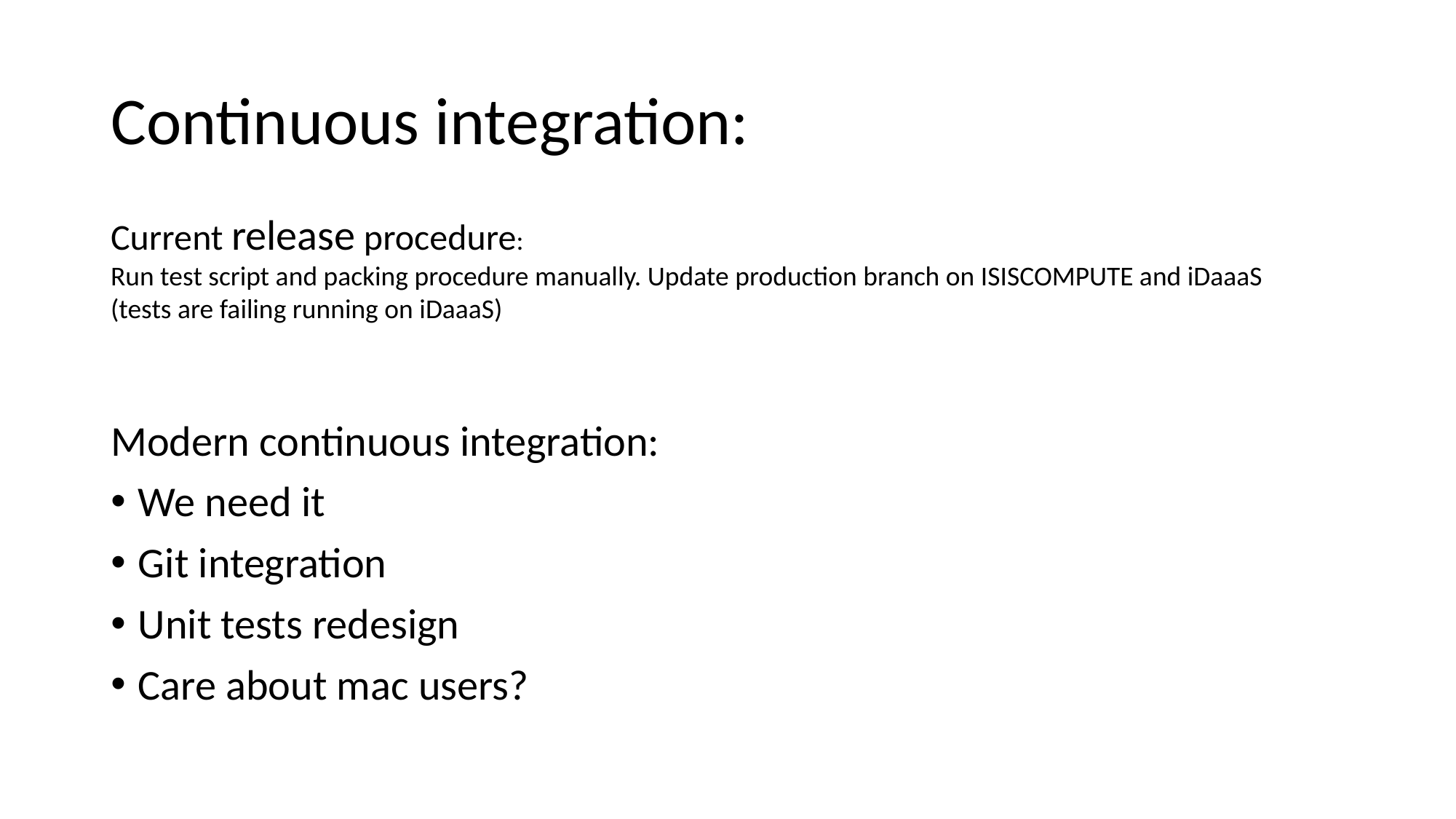

# Continuous integration:
Current release procedure:
Run test script and packing procedure manually. Update production branch on ISISCOMPUTE and iDaaaS
(tests are failing running on iDaaaS)
Modern continuous integration:
We need it
Git integration
Unit tests redesign
Care about mac users?